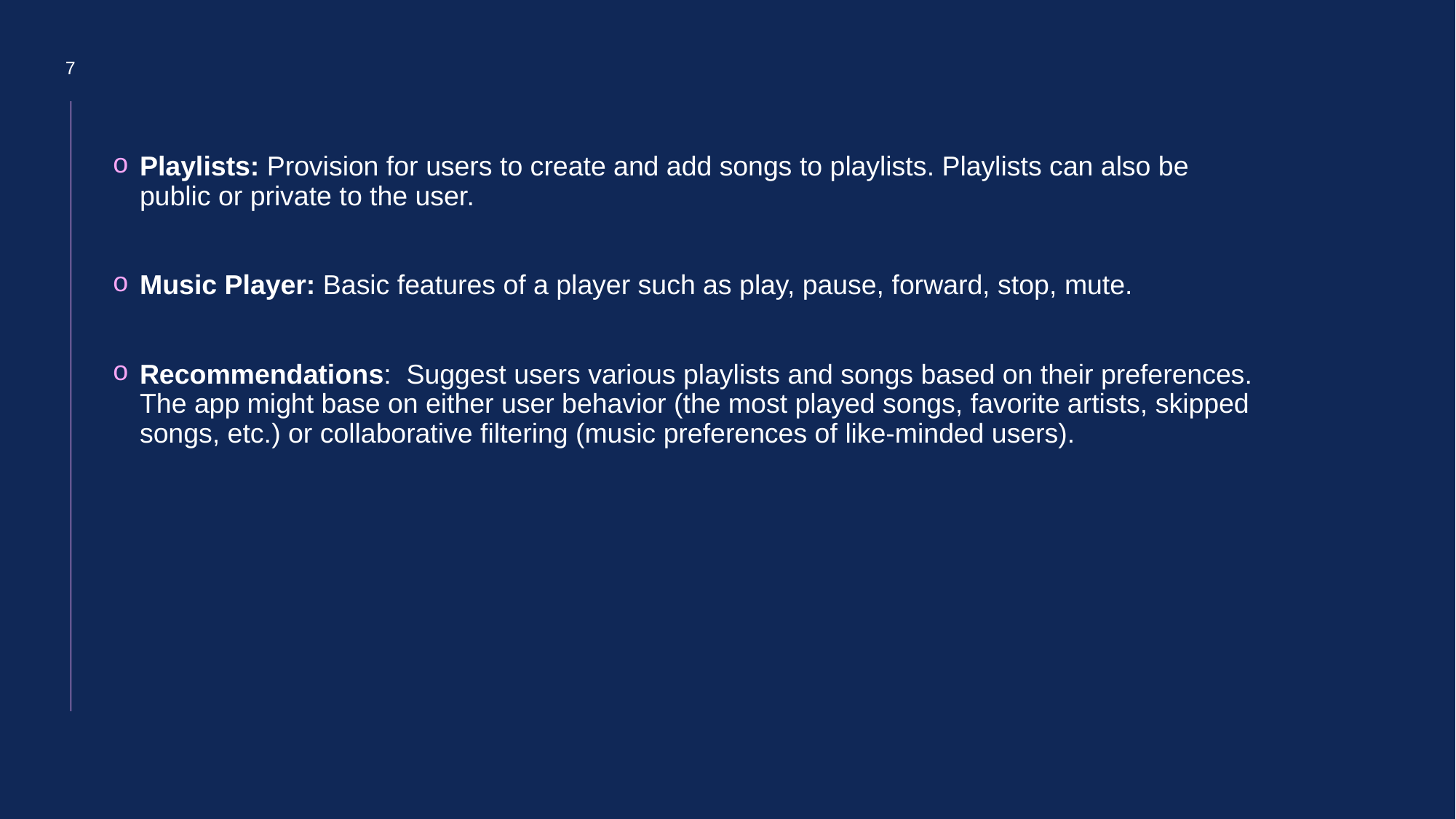

7

Playlists: Provision for users to create and add songs to playlists. Playlists can also be public or private to the user.

Music Player: Basic features of a player such as play, pause, forward, stop, mute.

Recommendations:  Suggest users various playlists and songs based on their preferences. The app might base on either user behavior (the most played songs, favorite artists, skipped songs, etc.) or collaborative filtering (music preferences of like-minded users).